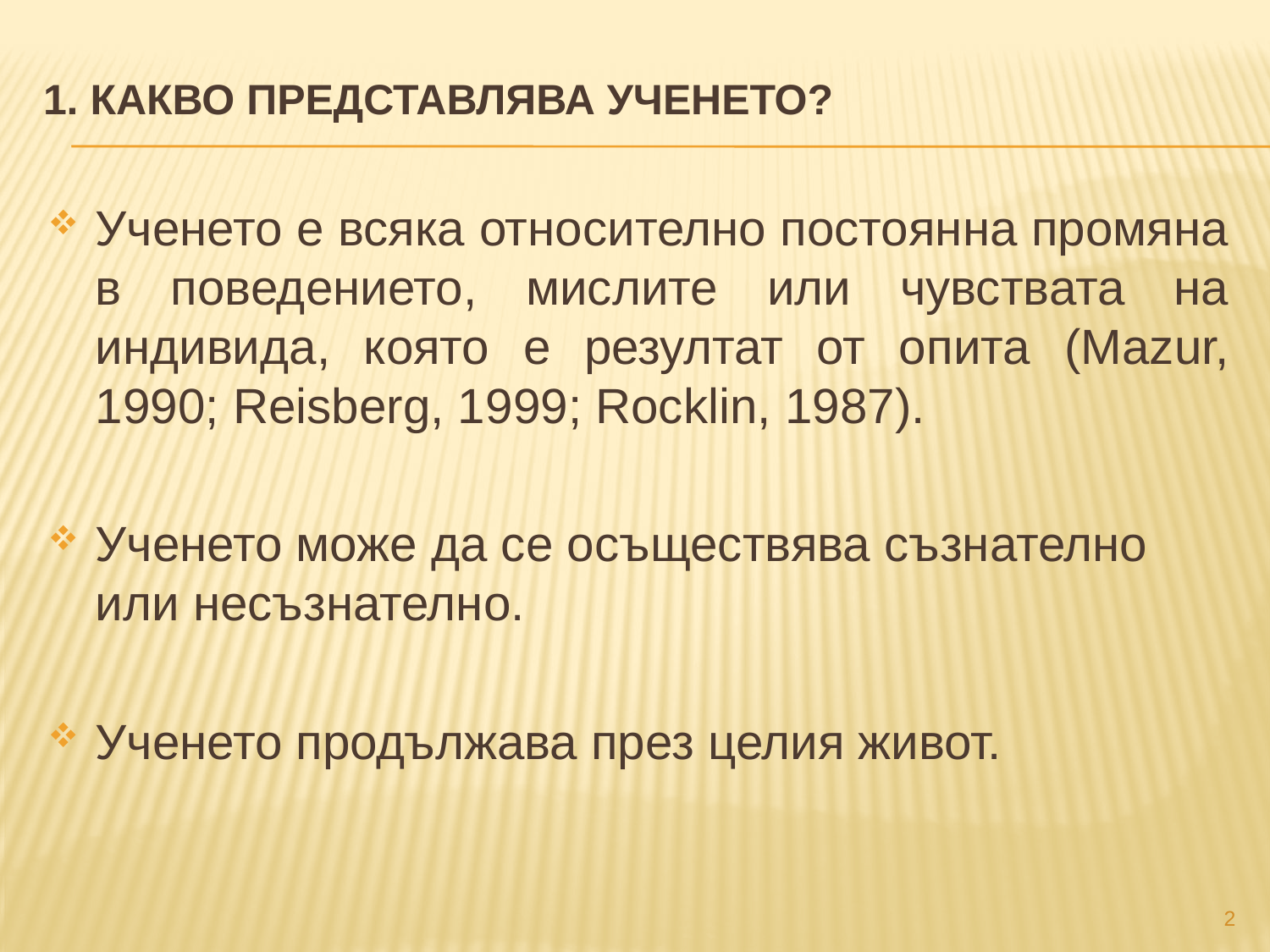

1. КАКВО ПРЕДСТАВЛЯВА УЧЕНЕТО?
Ученето е всяка относително постоянна промяна в поведението, мислите или чувствата на индивида, която е резултат от опита (Mazur, 1990; Reisberg, 1999; Rocklin, 1987).

Ученето може да се осъществява съзнателно или несъзнателно.

Ученето продължава през целия живот.
2